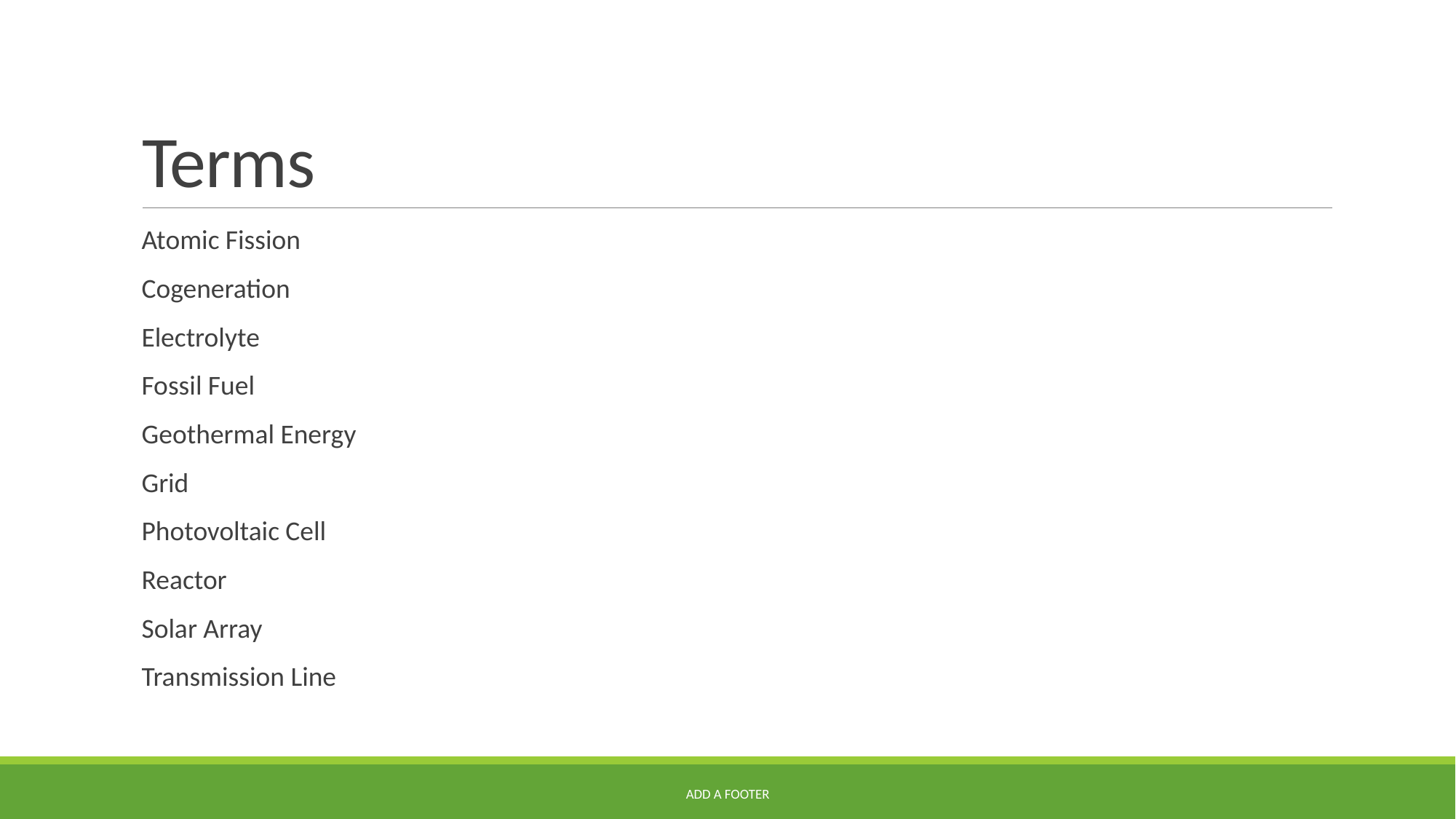

# Terms
Atomic Fission
Cogeneration
Electrolyte
Fossil Fuel
Geothermal Energy
Grid
Photovoltaic Cell
Reactor
Solar Array
Transmission Line
Add a footer